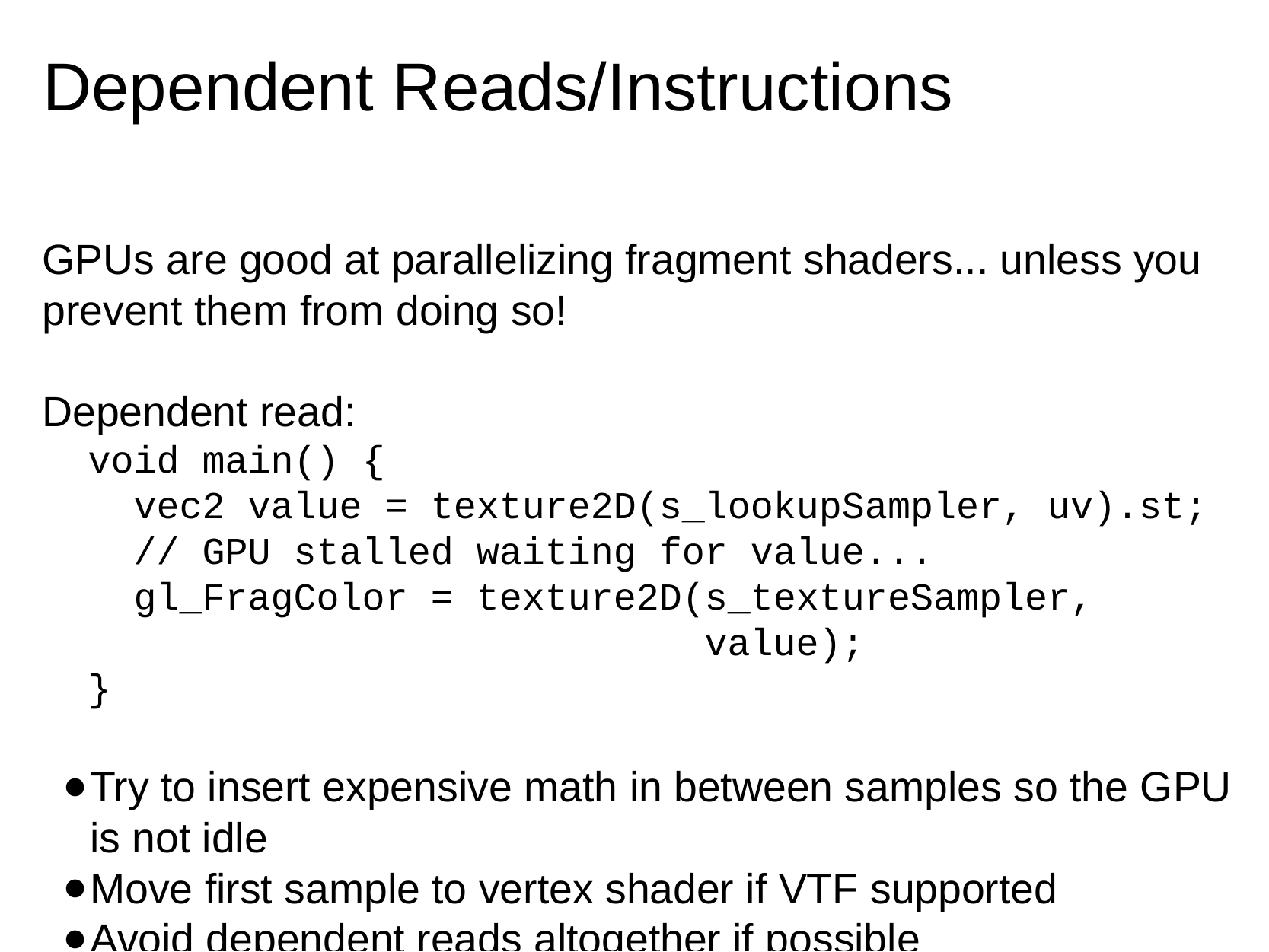

# Dependent Reads/Instructions
GPUs are good at parallelizing fragment shaders... unless you prevent them from doing so!

Dependent read:
  void main() {
    vec2 value = texture2D(s_lookupSampler, uv).st;
    // GPU stalled waiting for value...
    gl_FragColor = texture2D(s_textureSampler,
                             value);
  }

Try to insert expensive math in between samples so the GPU is not idle
Move first sample to vertex shader if VTF supported
Avoid dependent reads altogether if possible